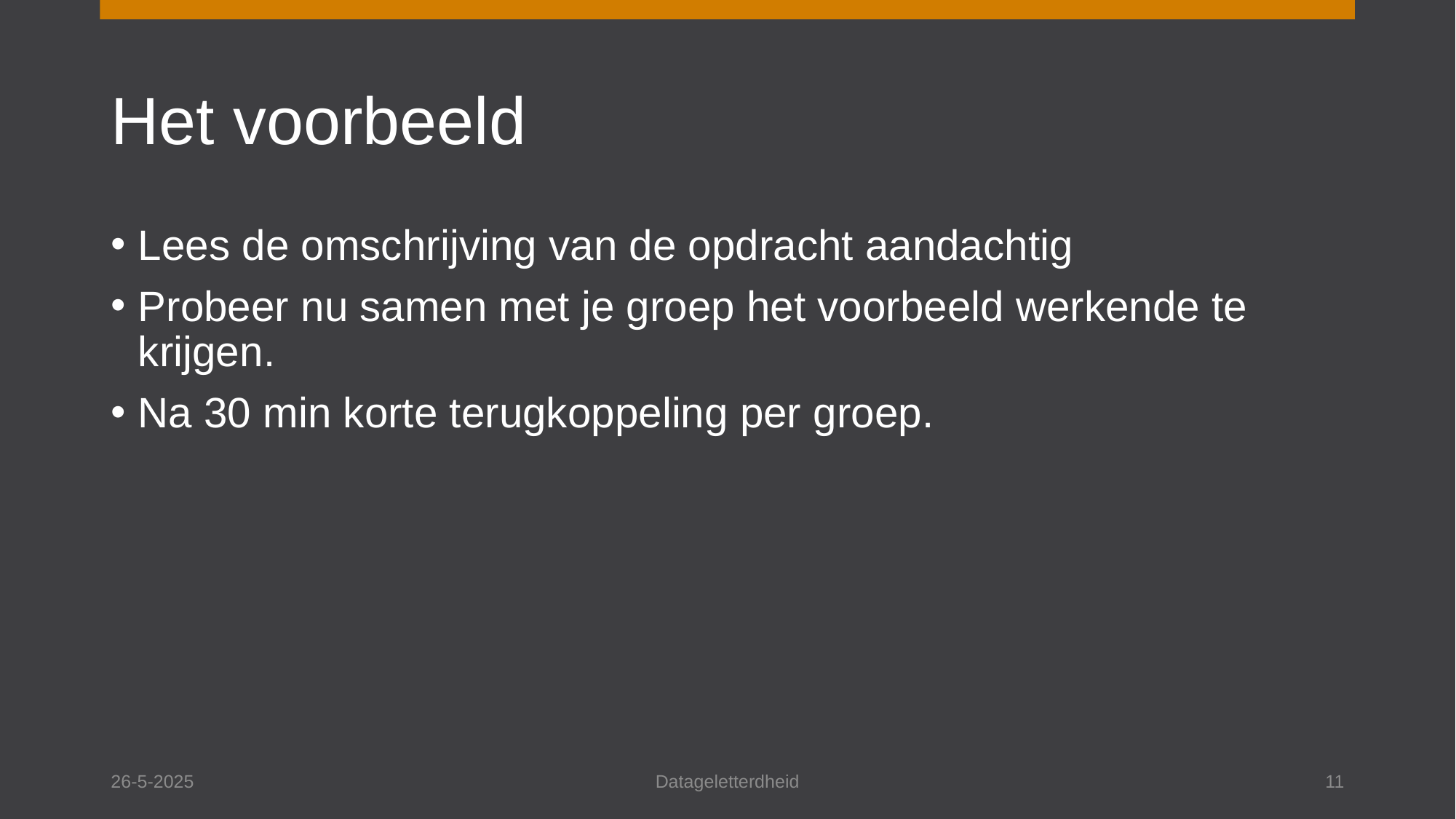

# Het voorbeeld
Lees de omschrijving van de opdracht aandachtig
Probeer nu samen met je groep het voorbeeld werkende te krijgen.
Na 30 min korte terugkoppeling per groep.

26-5-2025
Datageletterdheid
11